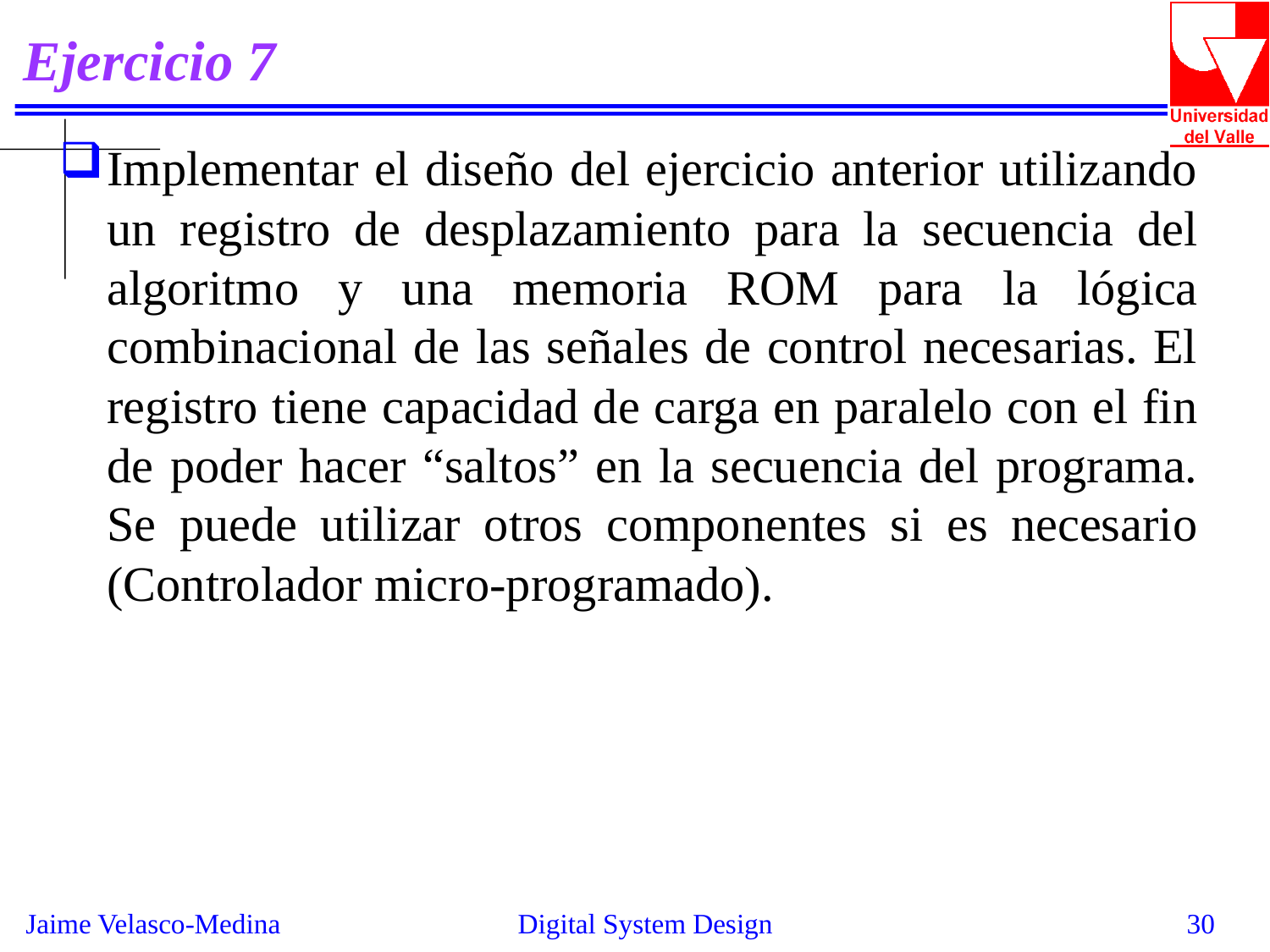

# Ejercicio 7
Implementar el diseño del ejercicio anterior utilizando un registro de desplazamiento para la secuencia del algoritmo y una memoria ROM para la lógica combinacional de las señales de control necesarias. El registro tiene capacidad de carga en paralelo con el fin de poder hacer “saltos” en la secuencia del programa. Se puede utilizar otros componentes si es necesario (Controlador micro-programado).